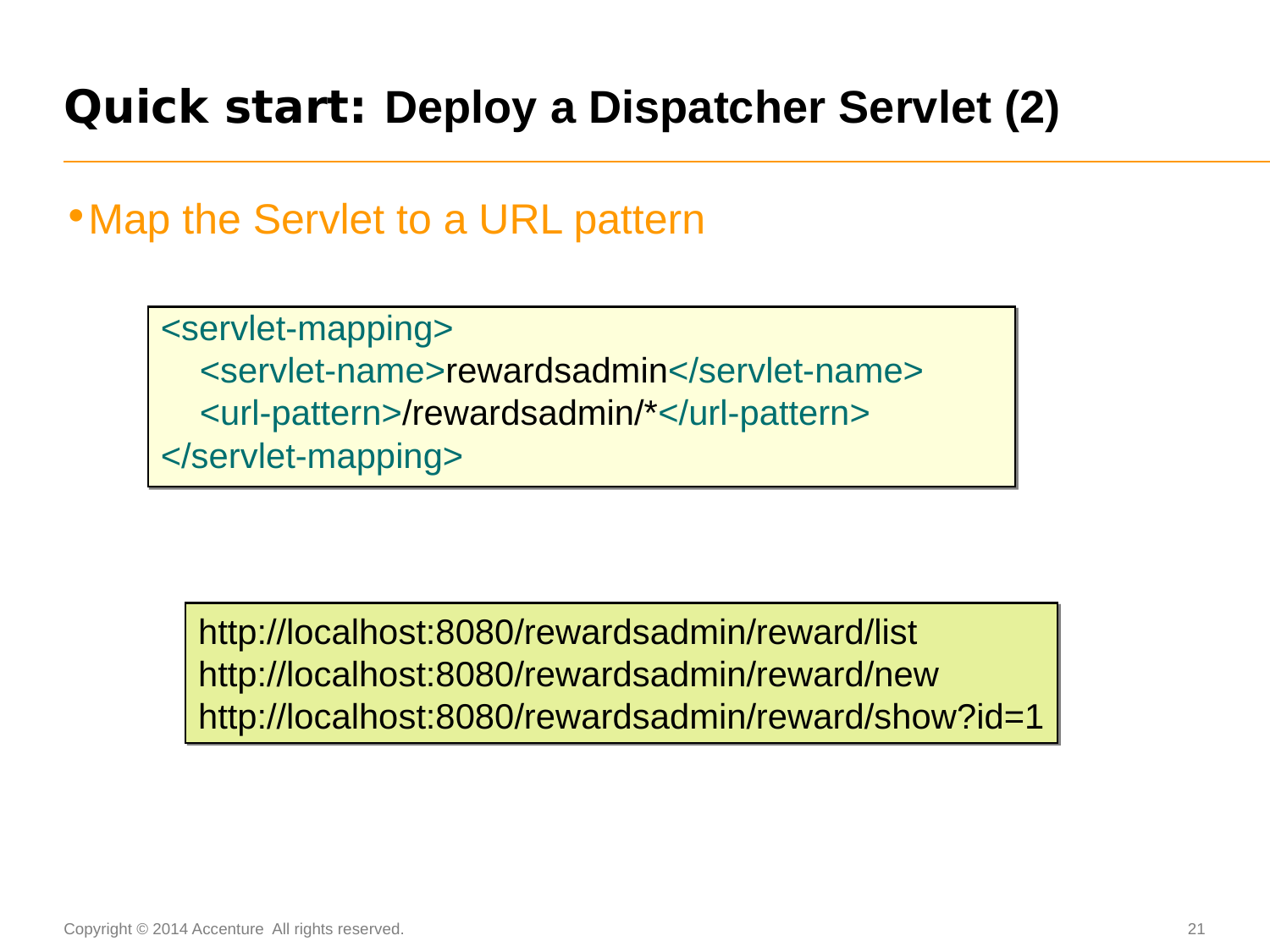

# Quick start: Deploy a Dispatcher Servlet (2)
Map the Servlet to a URL pattern
<servlet-mapping>
    <servlet-name>rewardsadmin</servlet-name>
    <url-pattern>/rewardsadmin/*</url-pattern>
</servlet-mapping>

http://localhost:8080/rewardsadmin/reward/list
http://localhost:8080/rewardsadmin/reward/new
http://localhost:8080/rewardsadmin/reward/show?id=1